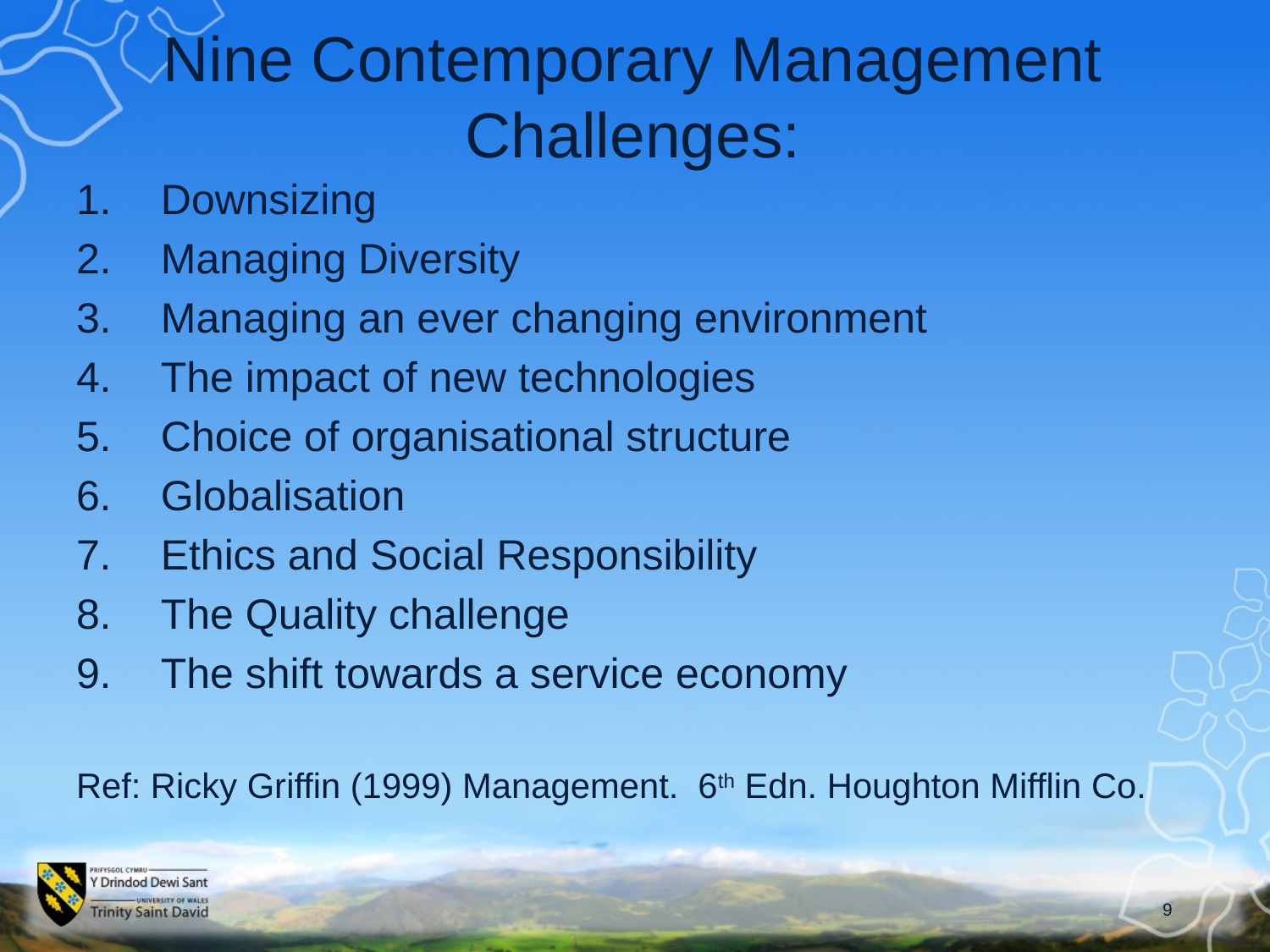

# Nine Contemporary Management Challenges:
Downsizing
Managing Diversity
Managing an ever changing environment
The impact of new technologies
Choice of organisational structure
Globalisation
Ethics and Social Responsibility
The Quality challenge
The shift towards a service economy

Ref: Ricky Griffin (1999) Management.  6th Edn. Houghton Mifflin Co.
9